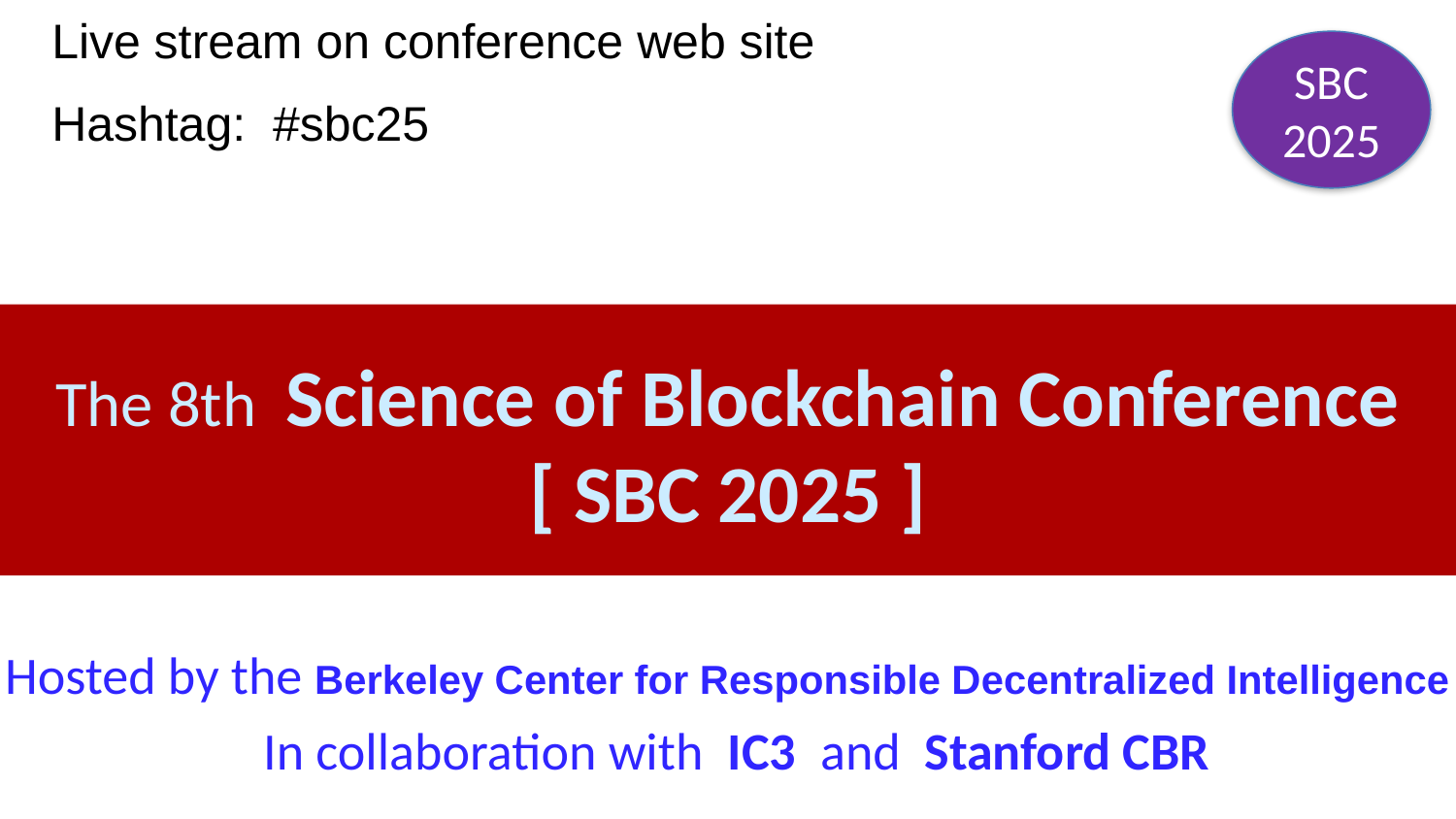

Live stream on conference web site
Hashtag:  #sbc25
SBC 2025

The 8th  Science of Blockchain Conference
[ SBC 2025 ]

Hosted by the Berkeley Center for Responsible Decentralized Intelligence
In collaboration with  IC3  and  Stanford CBR